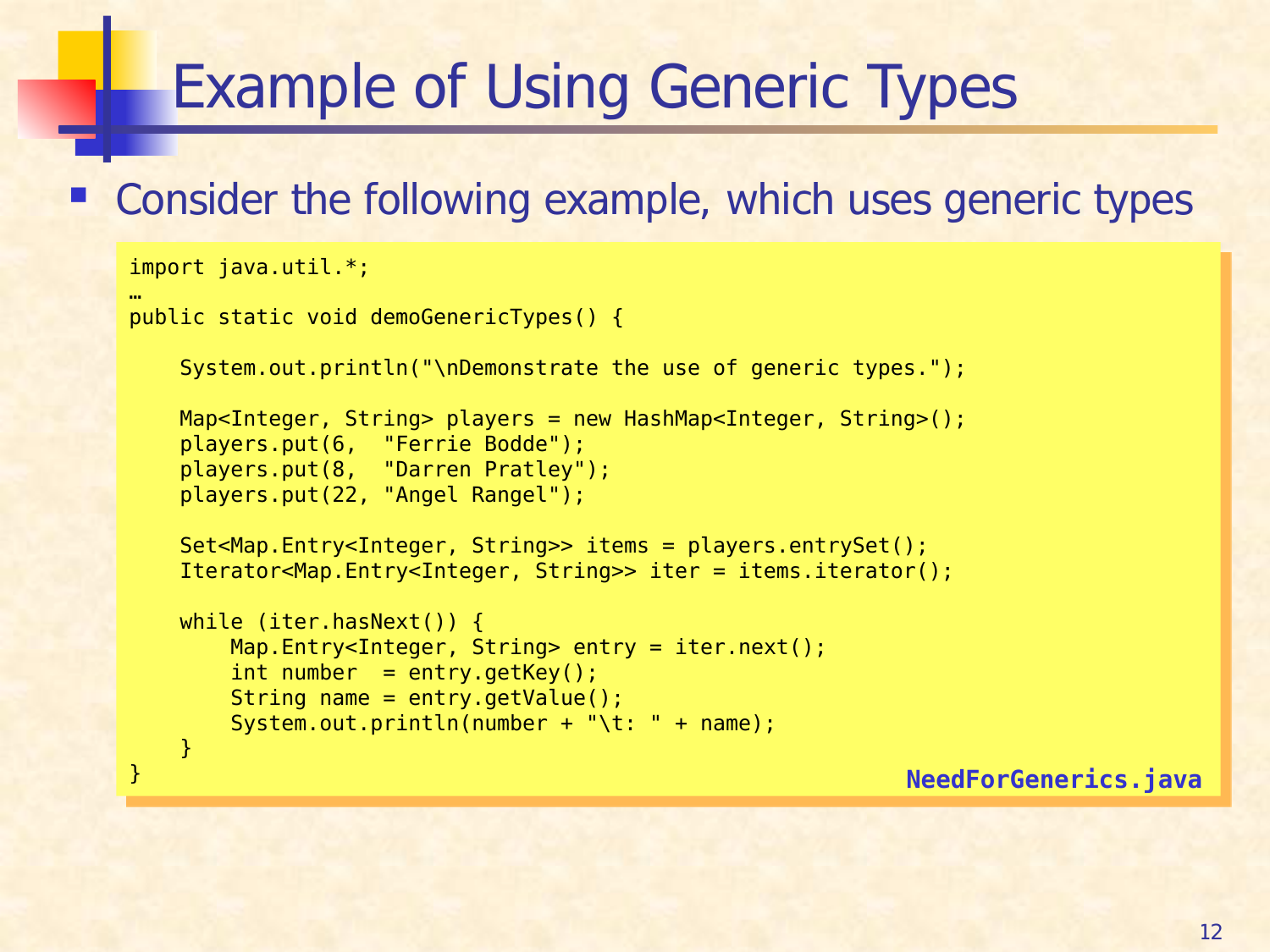

# Example of Using Generic Types
Consider the following example, which uses generic types
import java.util.*;
…
public static void demoGenericTypes() {

    System.out.println("\nDemonstrate the use of generic types.");

    Map<Integer, String> players = new HashMap<Integer, String>();
    players.put(6,  "Ferrie Bodde");
    players.put(8,  "Darren Pratley");
    players.put(22, "Angel Rangel");

    Set<Map.Entry<Integer, String>> items = players.entrySet();
    Iterator<Map.Entry<Integer, String>> iter = items.iterator();

    while (iter.hasNext()) {
        Map.Entry<Integer, String> entry = iter.next();
        int number  = entry.getKey();
        String name = entry.getValue();
        System.out.println(number + "\t: " + name);
    }
}
NeedForGenerics.java
12